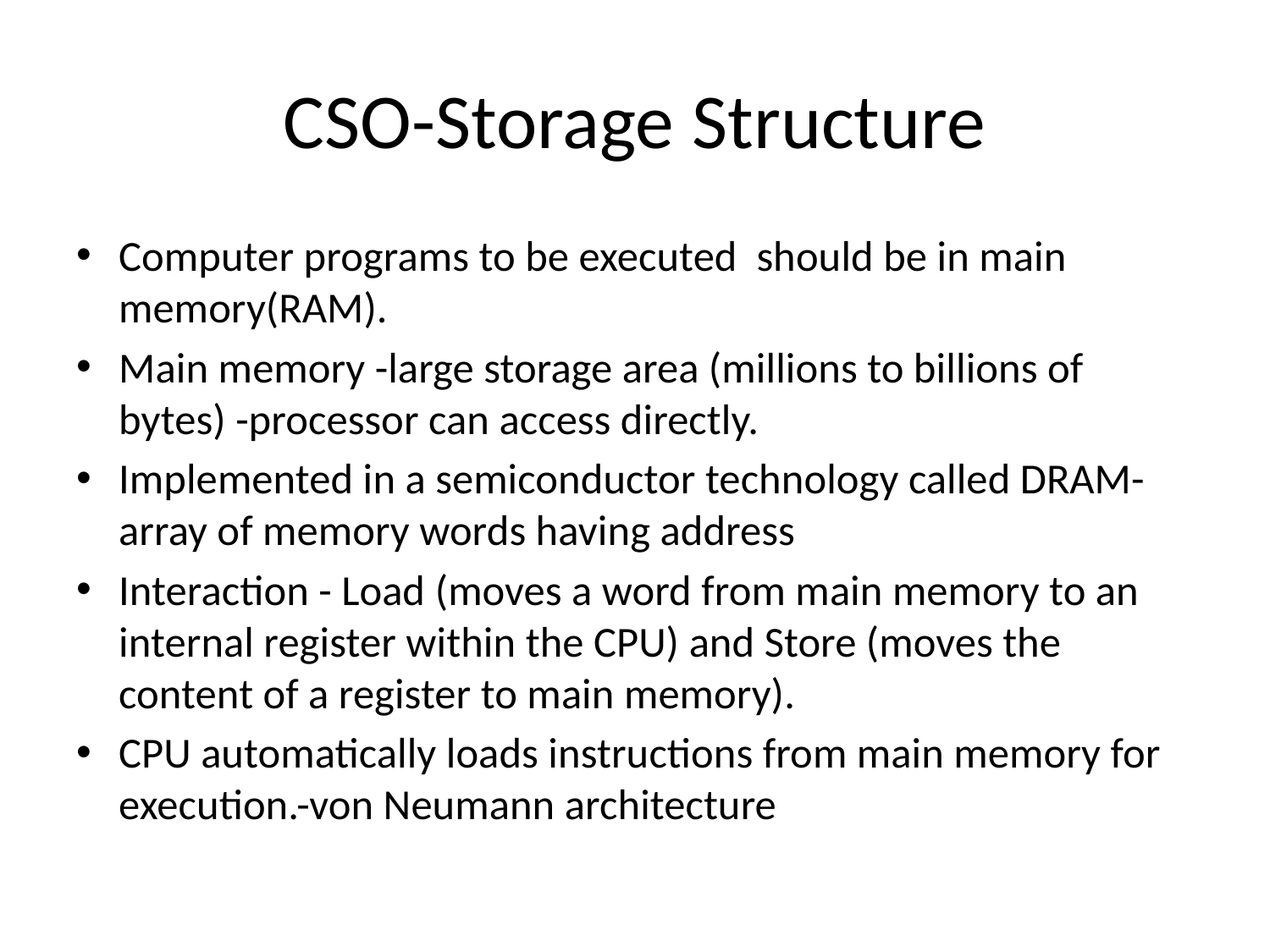

# CSO-Storage Structure
Computer programs to be executed  should be in main memory(RAM).
Main memory -large storage area (millions to billions of bytes) -processor can access directly.
Implemented in a semiconductor technology called DRAM-array of memory words having address
Interaction - Load (moves a word from main memory to an internal register within the CPU) and Store (moves the content of a register to main memory).
CPU automatically loads instructions from main memory for execution.-von Neumann architecture